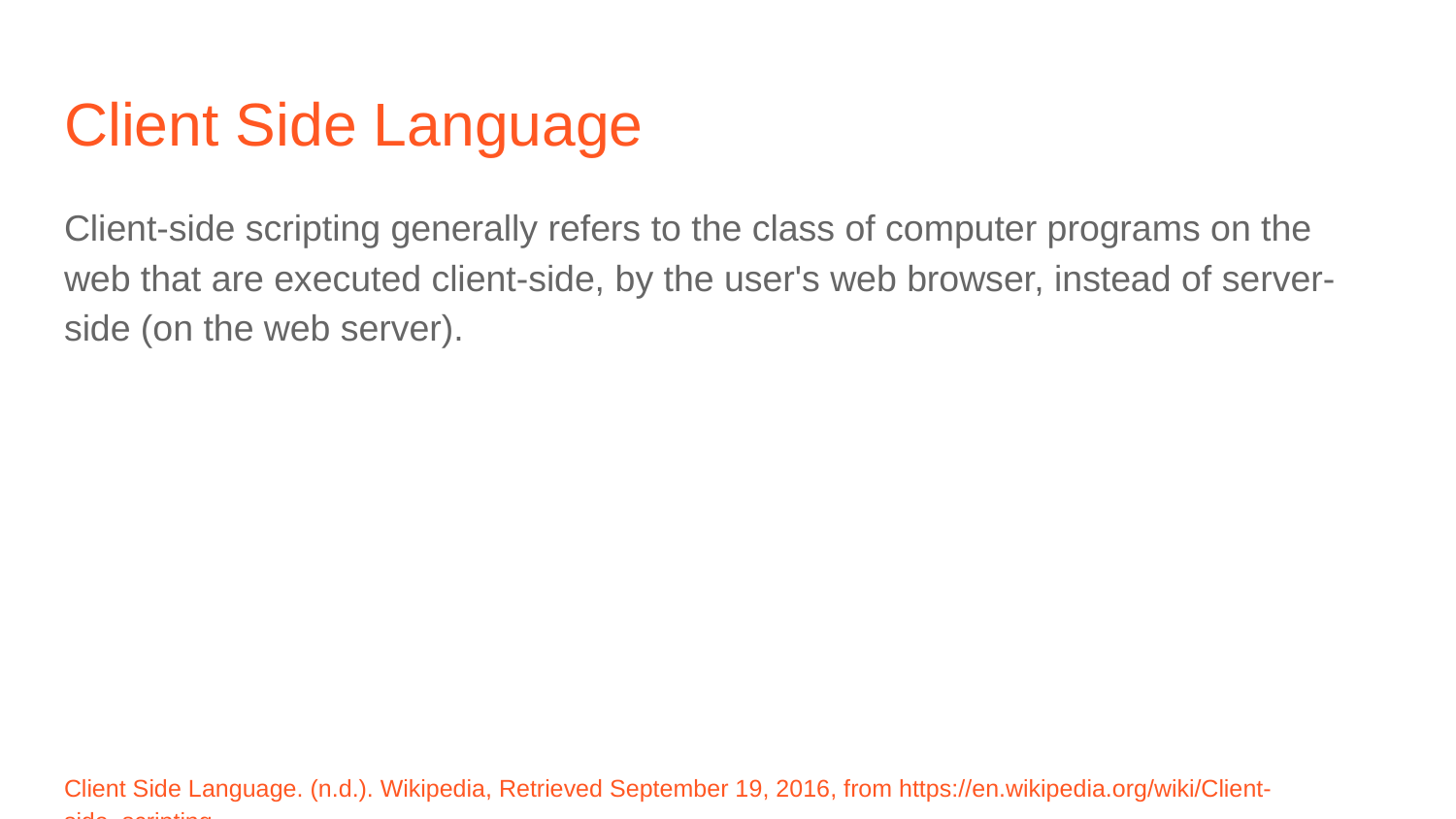

# Client Side Language
Client-side scripting generally refers to the class of computer programs on the web that are executed client-side, by the user's web browser, instead of server-side (on the web server).
Client Side Language. (n.d.). Wikipedia, Retrieved September 19, 2016, from https://en.wikipedia.org/wiki/Client-side_scripting